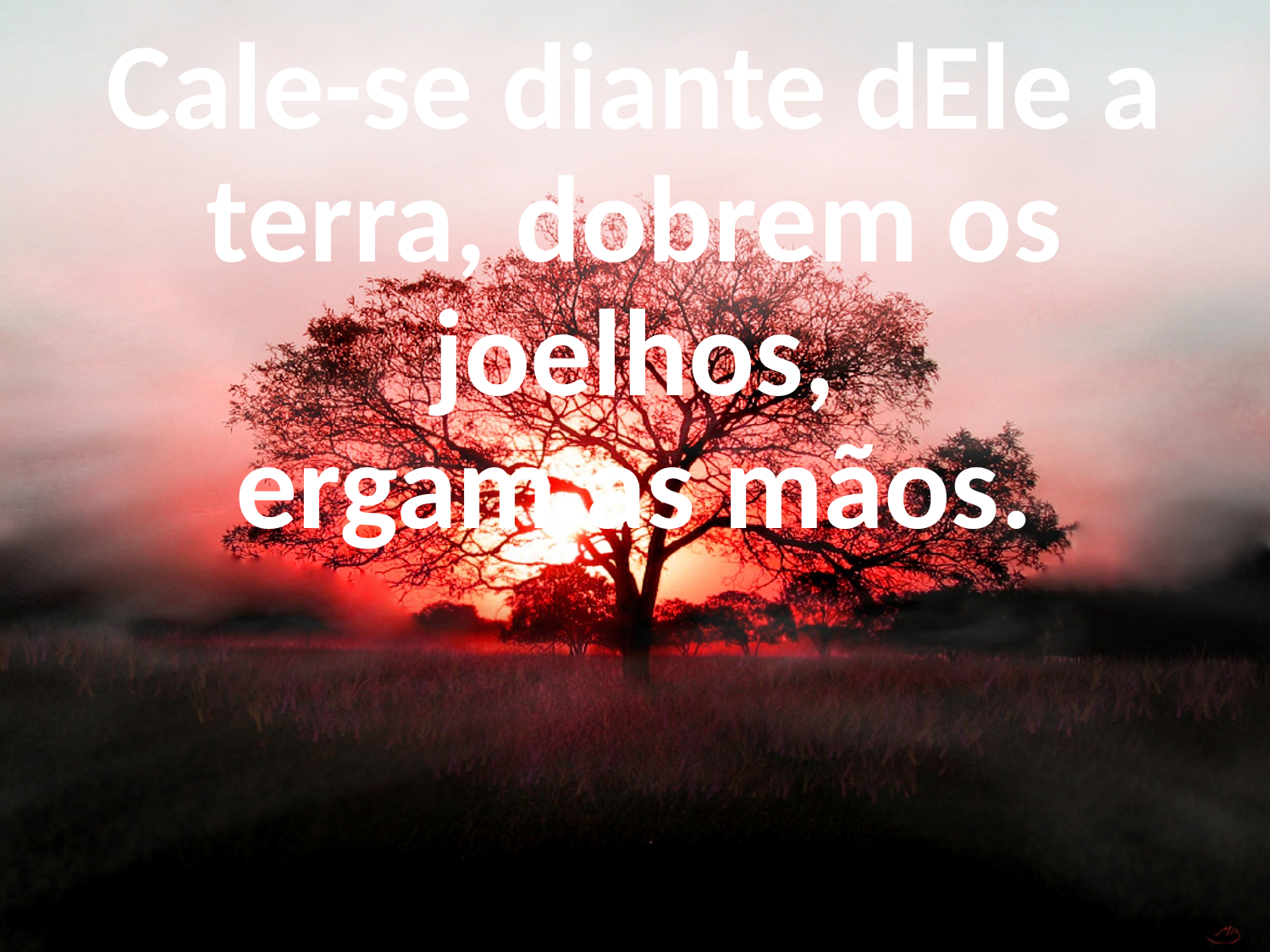

Cale-se diante dEle a terra, dobrem os joelhos,
ergam as mãos.